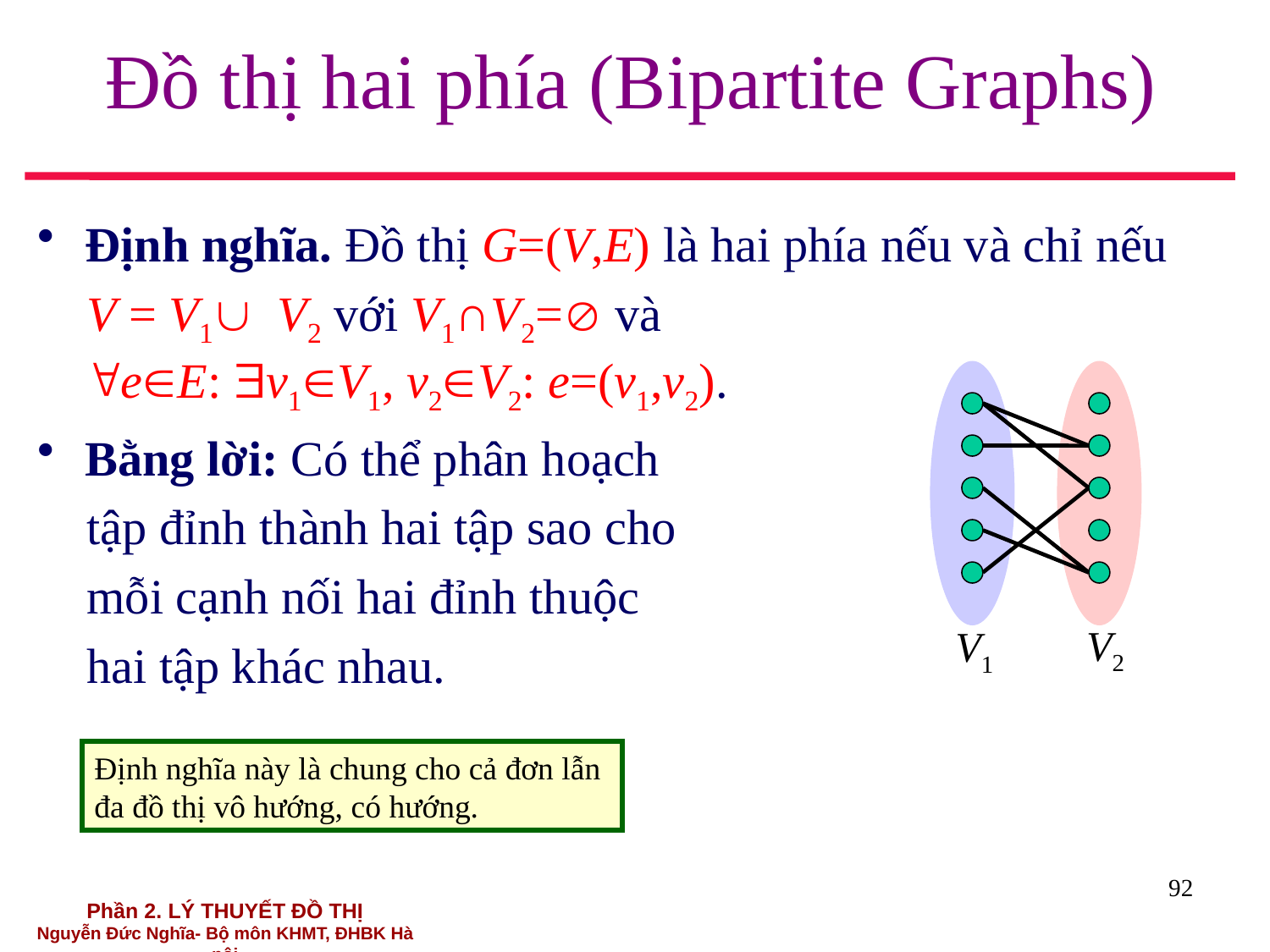

# Đồ thị hai phía (Bipartite Graphs)
Định nghĩa. Đồ thị G=(V,E) là hai phía nếu và chỉ nếu
    V = V1∪ V2 với V1∩V2=∅ và
∀e∈E: ∃v1∈V1, v2∈V2: e=(v1,v2).
Bằng lời: Có thể phân hoạch
    tập đỉnh thành hai tập sao cho
    mỗi cạnh nối hai đỉnh thuộc
    hai tập khác nhau.

V2
V1
Định nghĩa này là chung cho cả đơn lẫn
đa đồ thị vô hướng, có hướng.
92
Phần 2. LÝ THUYẾT ĐỒ THỊ
Nguyễn Đức Nghĩa- Bộ môn KHMT, ĐHBK Hà nội